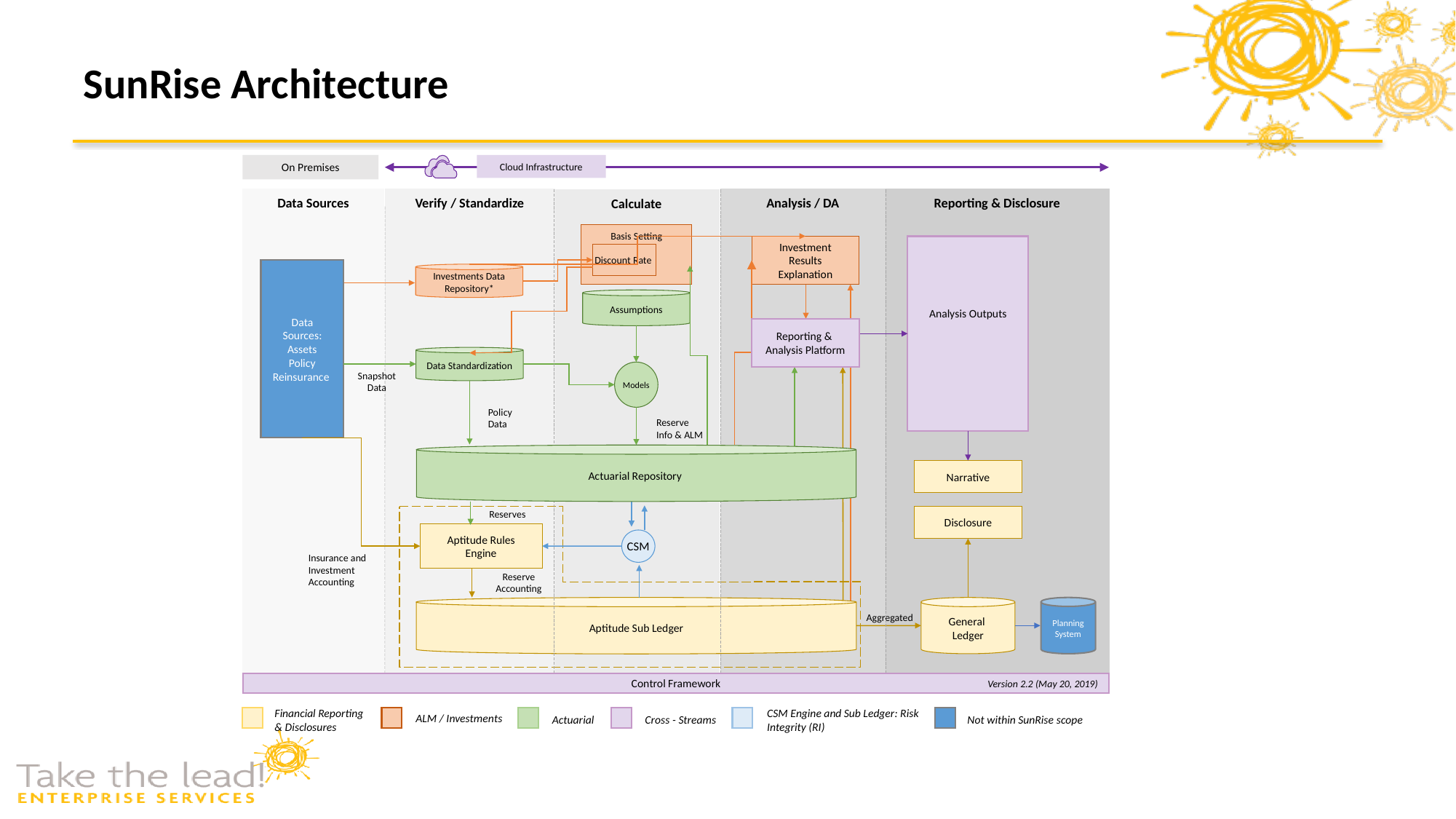

# SunRise Architecture
On Premises
Cloud Infrastructure

Data Sources
Verify / Standardize
Analysis / DA
Reporting & Disclosure
Calculate
Basis Setting
Investment Results Explanation
Analysis Outputs

Discount Rate

Data Sources:
Assets
Policy
Reinsurance
Investments Data Repository*
Assumptions
Reporting &
Analysis Platform
Data Standardization
Models
Snapshot Data
Policy Data
Reserve
Info & ALM
Actuarial Repository
Narrative
Reserves
Disclosure

Aptitude Rules Engine
CSM
Insurance and Investment Accounting
Reserve Accounting
General
Ledger
Planning System
Aptitude Sub Ledger
Aggregated
Version 2.2 (May 20, 2019)
Control Framework
CSM Engine and Sub Ledger: Risk Integrity (RI)
Financial Reporting
& Disclosures

ALM / Investments

Actuarial

Cross - Streams

Not within SunRise scope